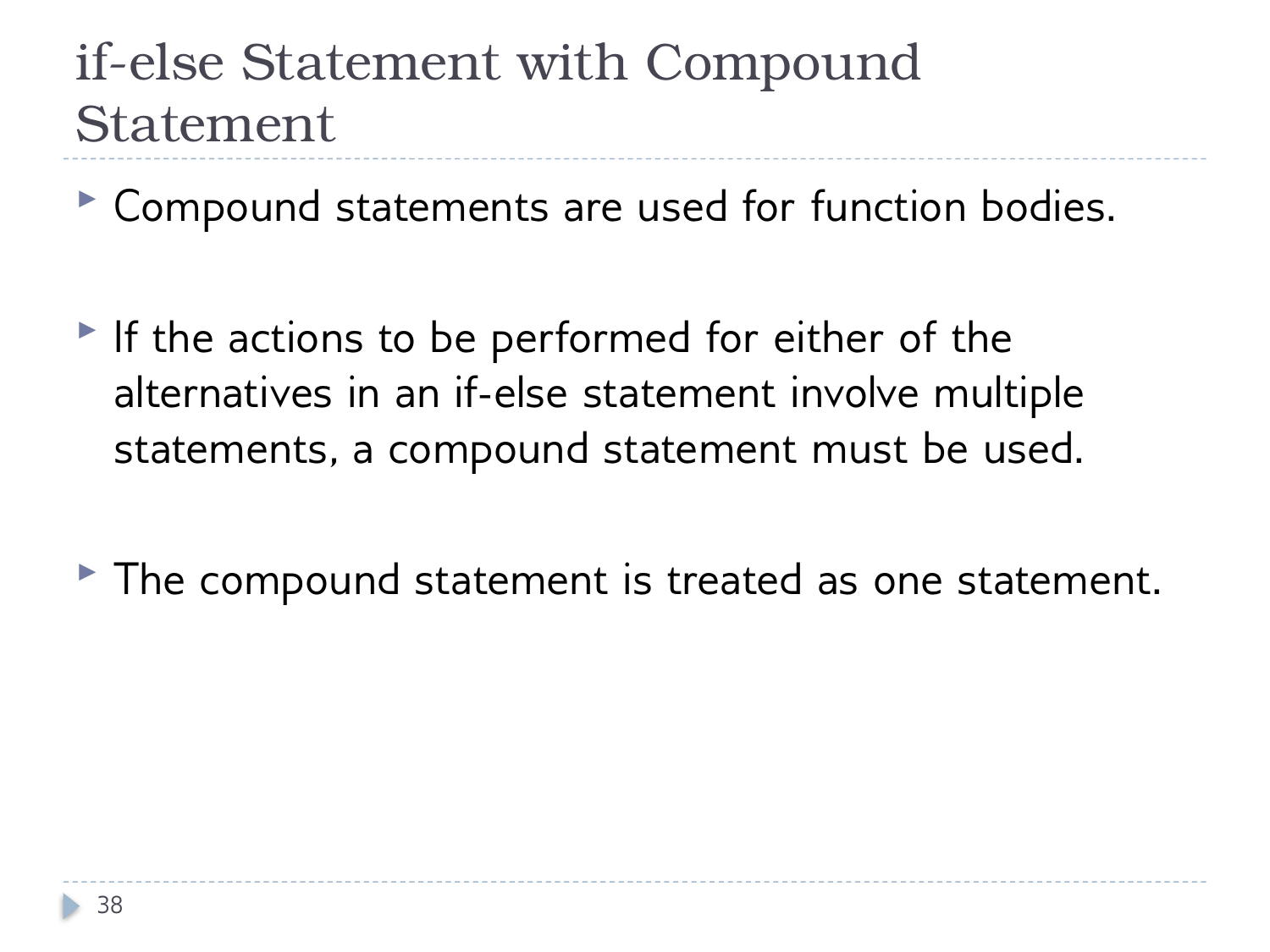

# if-else Statement with Compound Statement
Compound statements are used for function bodies.

If the actions to be performed for either of the alternatives in an if-else statement involve multiple statements, a compound statement must be used.

The compound statement is treated as one statement.

38